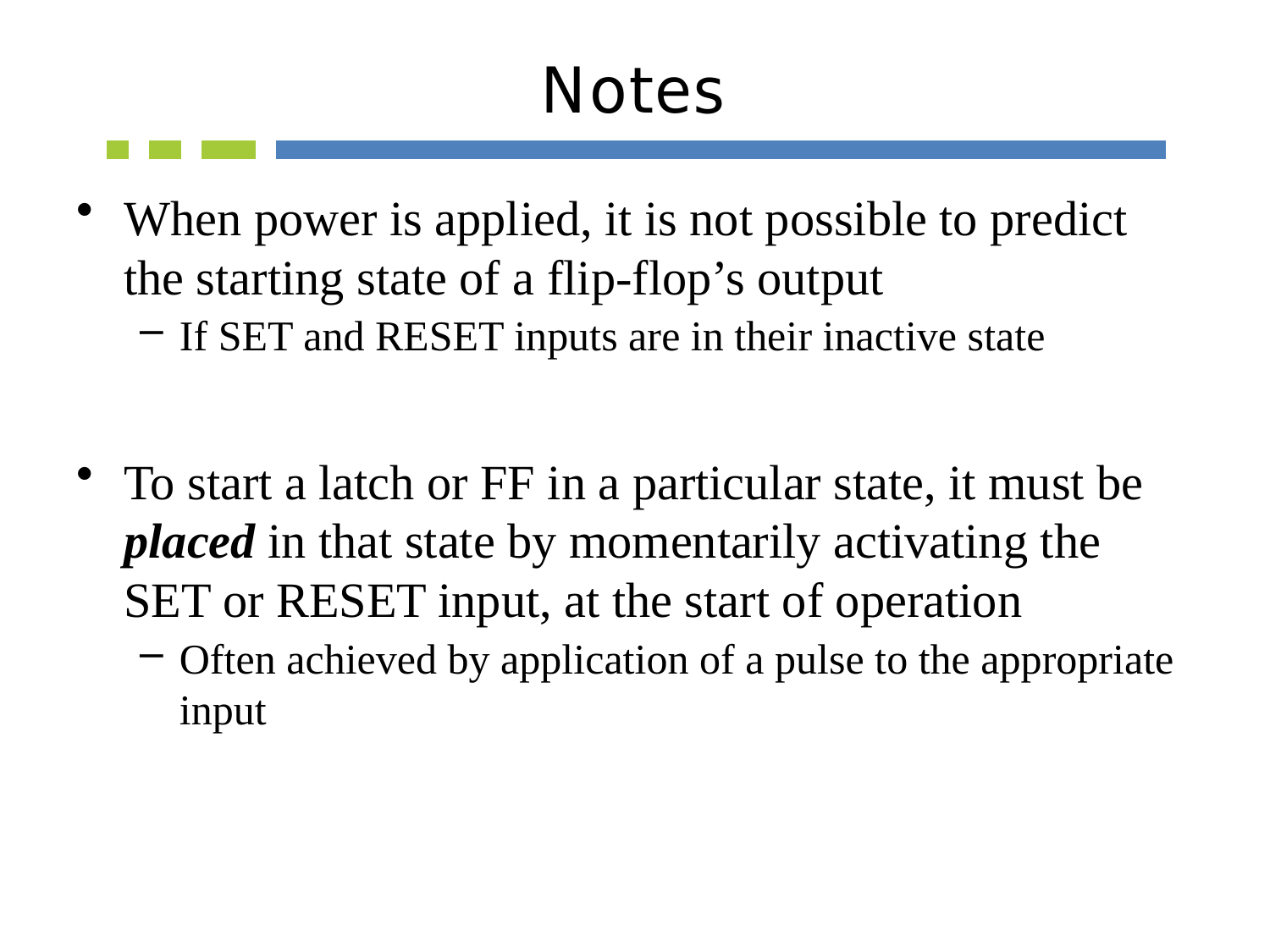

# Notes
When power is applied, it is not possible to predict the starting state of a flip-flop’s output
If SET and RESET inputs are in their inactive state

To start a latch or FF in a particular state, it must be placed in that state by momentarily activating the SET or RESET input, at the start of operation
Often achieved by application of a pulse to the appropriate input